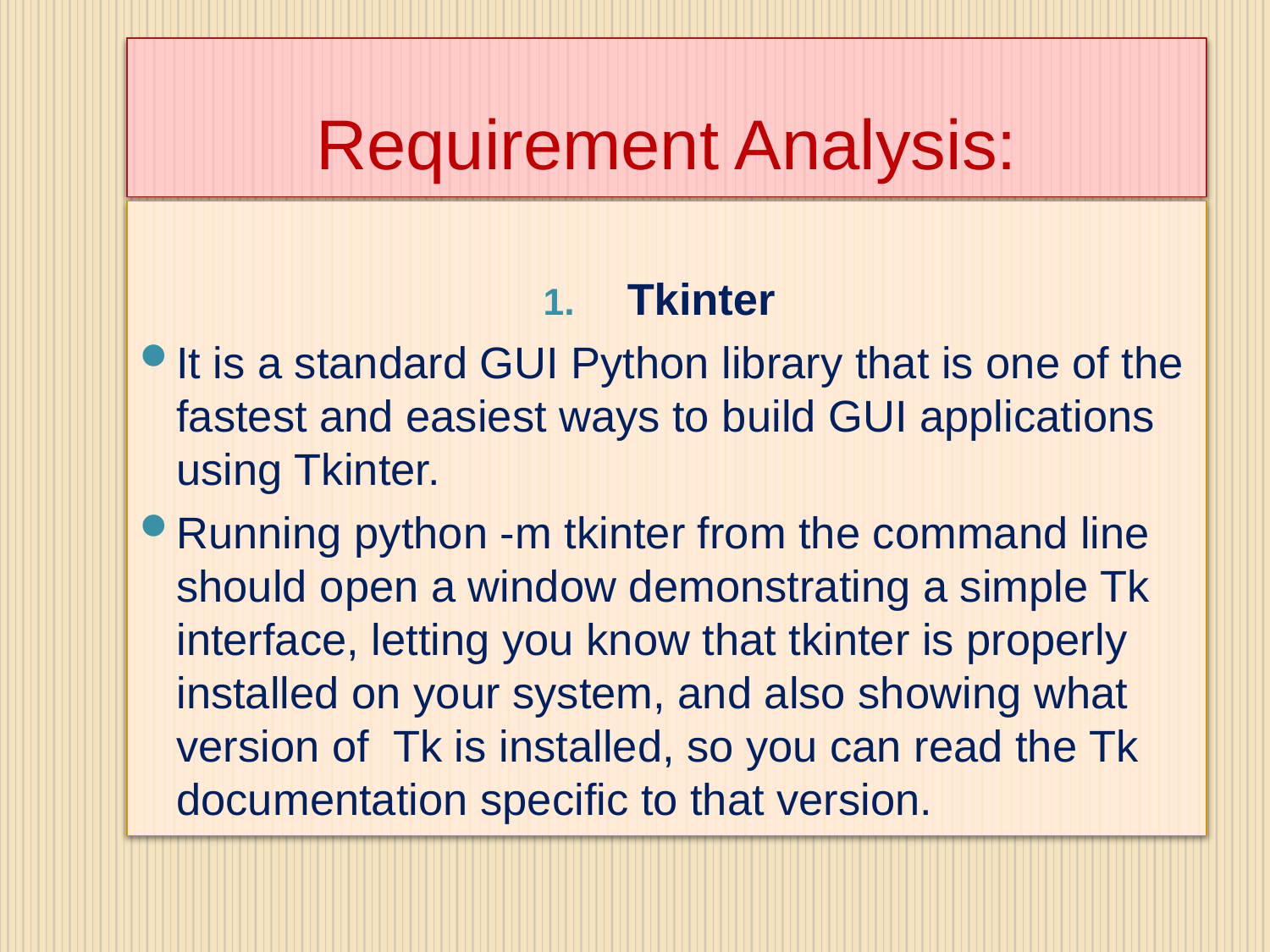

# Requirement Analysis:

Tkinter
It is a standard GUI Python library that is one of the fastest and easiest ways to build GUI applications using Tkinter.
Running python -m tkinter from the command line should open a window demonstrating a simple Tk interface, letting you know that tkinter is properly installed on your system, and also showing what version of  Tk is installed, so you can read the Tk documentation specific to that version.